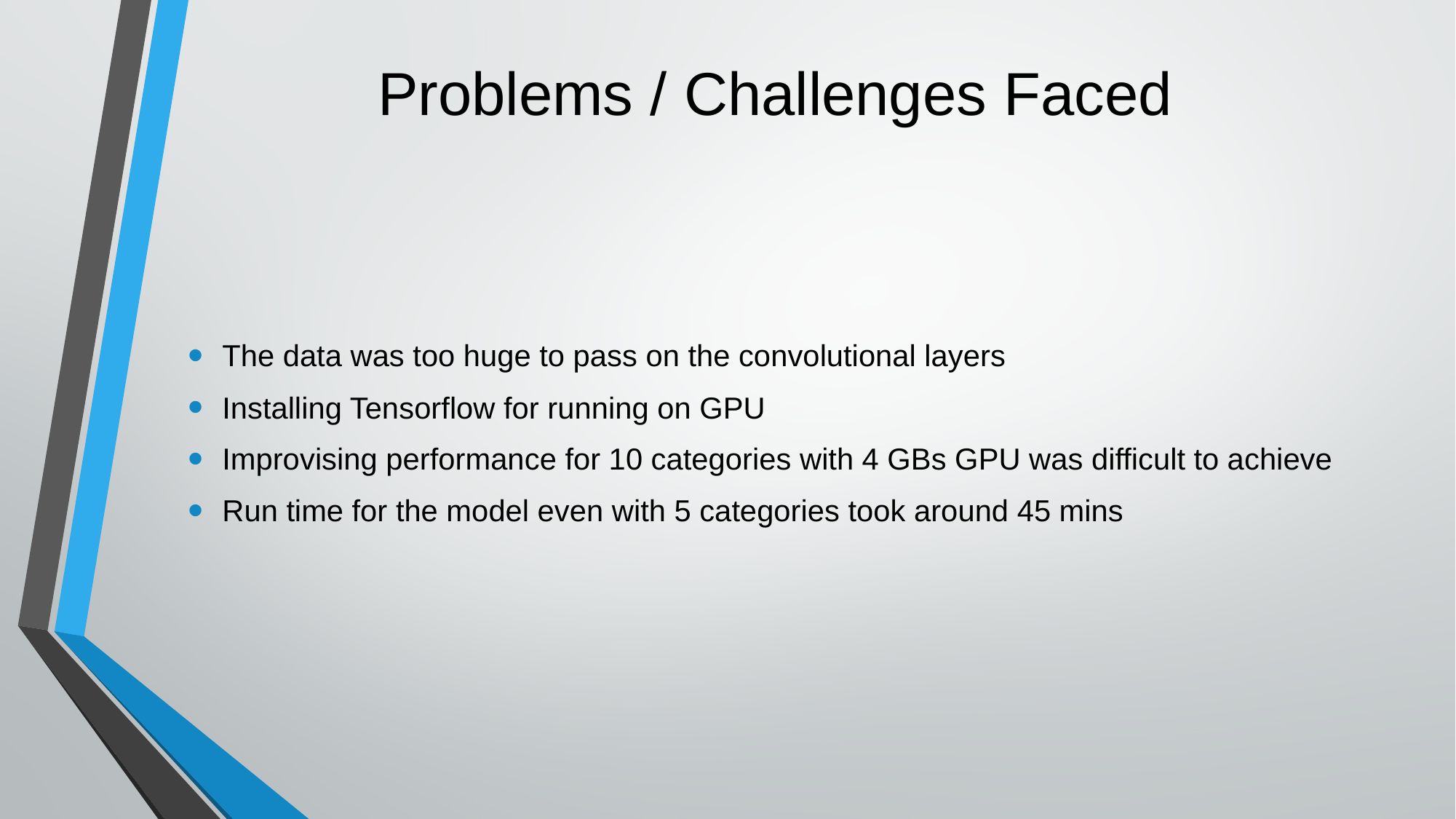

# Problems / Challenges Faced
The data was too huge to pass on the convolutional layers
Installing Tensorflow for running on GPU
Improvising performance for 10 categories with 4 GBs GPU was difficult to achieve
Run time for the model even with 5 categories took around 45 mins